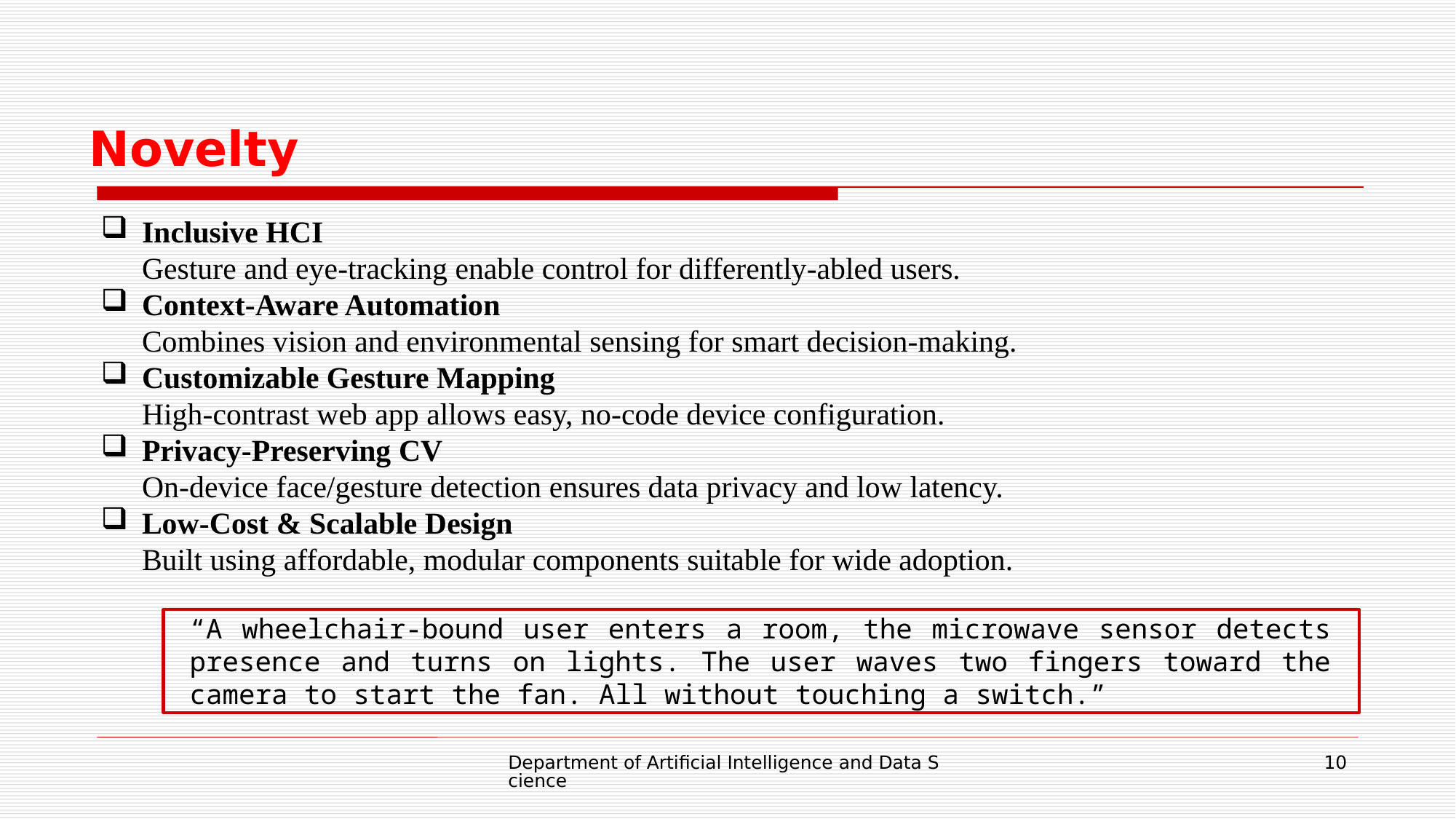

# Novelty
Inclusive HCI
Gesture and eye-tracking enable control for differently-abled users.
Context-Aware Automation
Combines vision and environmental sensing for smart decision-making.
Customizable Gesture Mapping
High-contrast web app allows easy, no-code device configuration.
Privacy-Preserving CV
On-device face/gesture detection ensures data privacy and low latency.
Low-Cost & Scalable Design
Built using affordable, modular components suitable for wide adoption.
“A wheelchair-bound user enters a room, the microwave sensor detects presence and turns on lights. The user waves two fingers toward the camera to start the fan. All without touching a switch.”

Department of Artificial Intelligence and Data Science
10